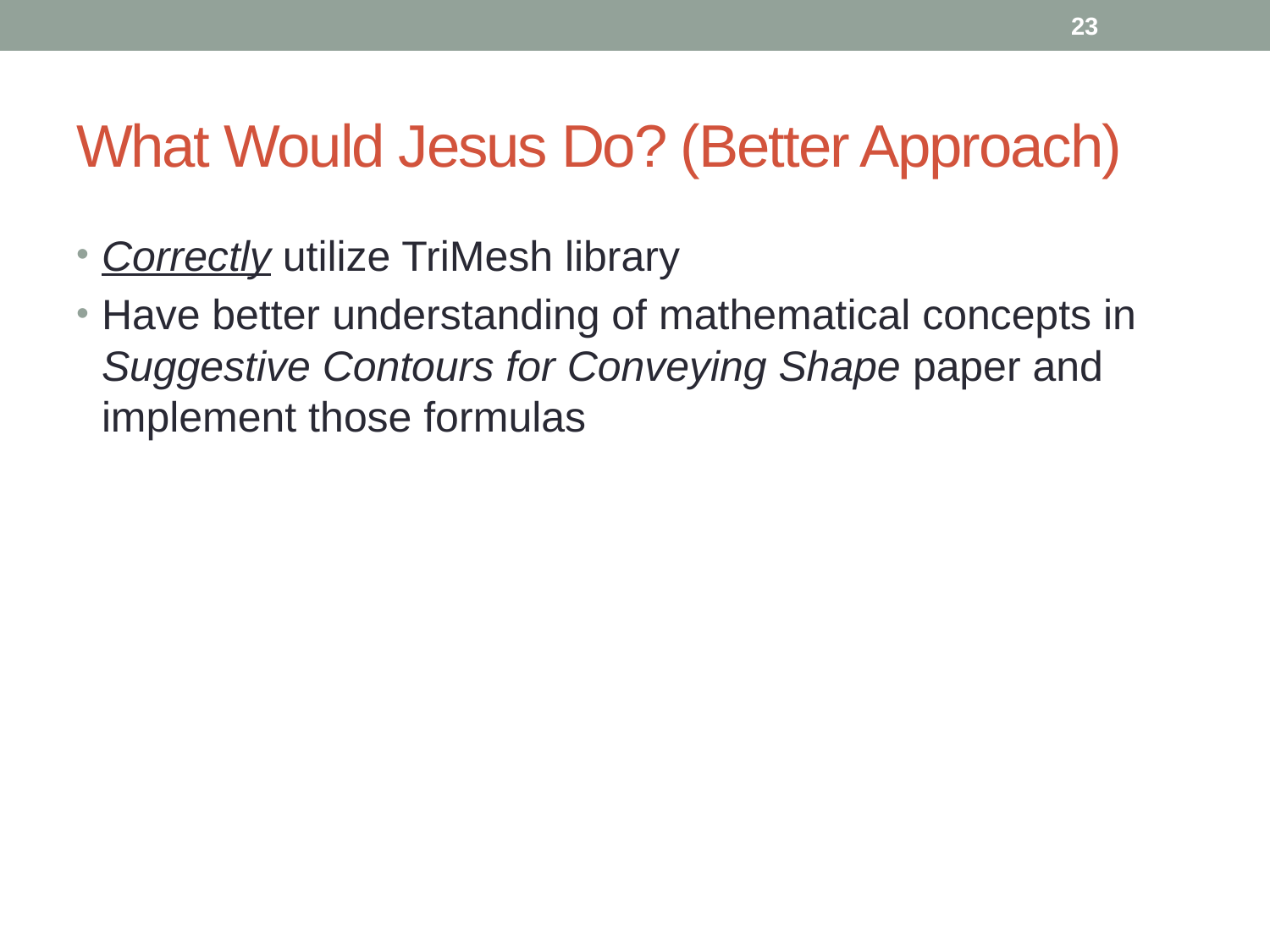

23
# What Would Jesus Do? (Better Approach)
Correctly utilize TriMesh library
Have better understanding of mathematical concepts in Suggestive Contours for Conveying Shape paper and implement those formulas